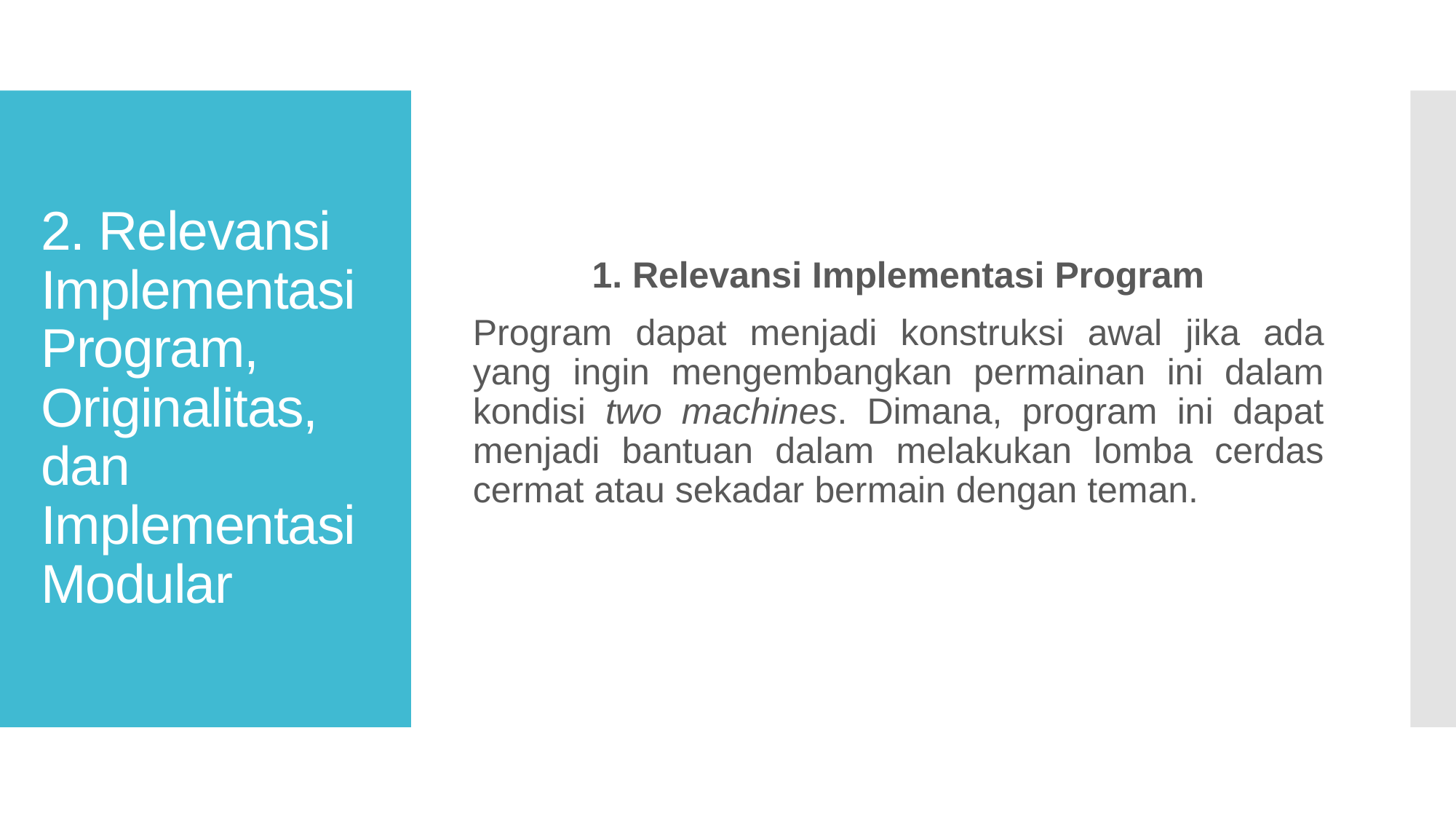

1. Relevansi Implementasi Program
Program dapat menjadi konstruksi awal jika ada yang ingin mengembangkan permainan ini dalam kondisi two machines. Dimana, program ini dapat menjadi bantuan dalam melakukan lomba cerdas cermat atau sekadar bermain dengan teman.

# 2. Relevansi Implementasi Program, Originalitas, dan Implementasi Modular